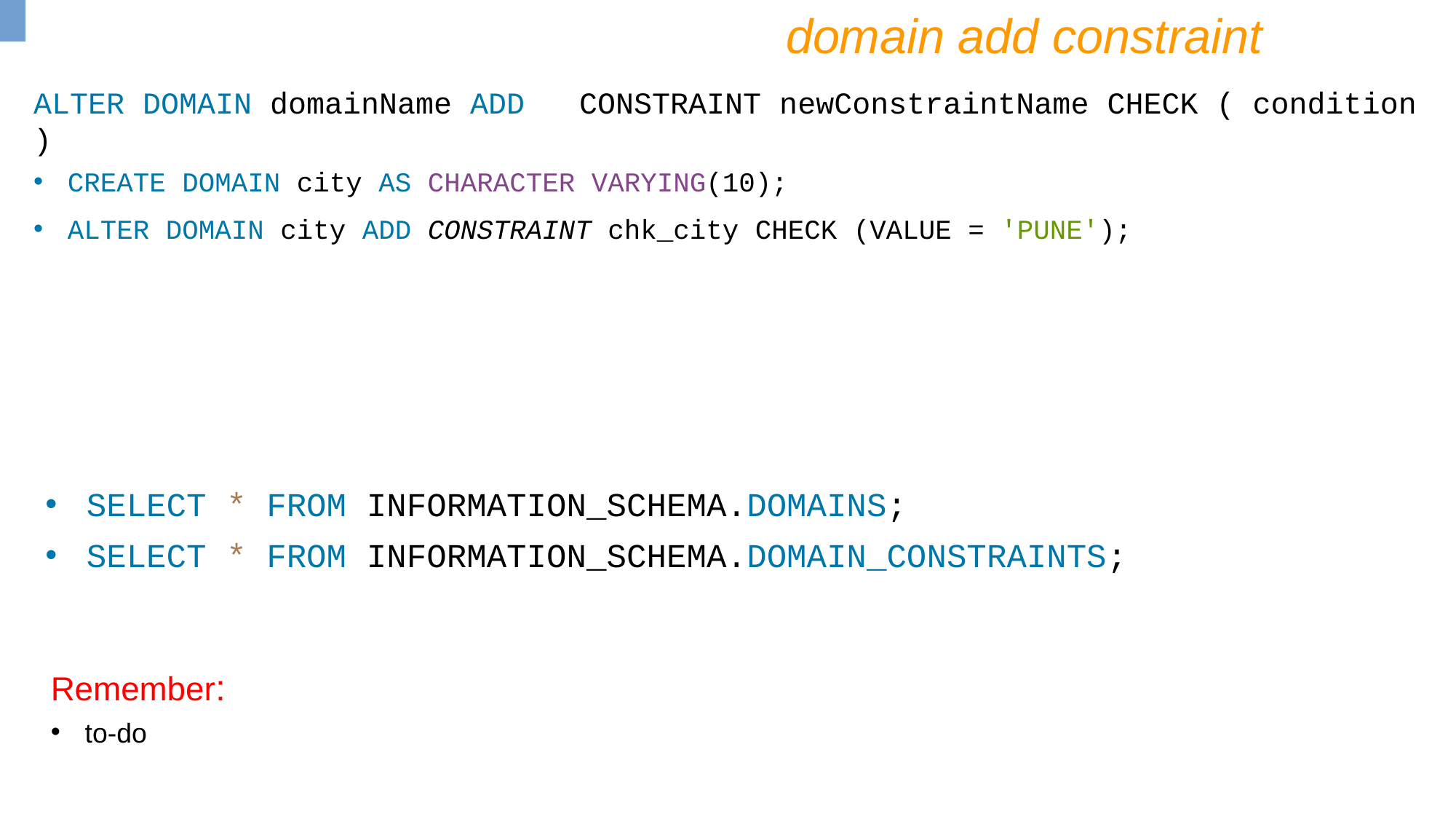

domain add constraint
ALTER DOMAIN domainName ADD	CONSTRAINT newConstraintName CHECK ( condition )
CREATE DOMAIN city AS CHARACTER VARYING(10);

ALTER DOMAIN city ADD CONSTRAINT chk_city CHECK (VALUE = 'PUNE');
SELECT * FROM INFORMATION_SCHEMA.DOMAINS;

SELECT * FROM INFORMATION_SCHEMA.DOMAIN_CONSTRAINTS;
Remember:

to-do